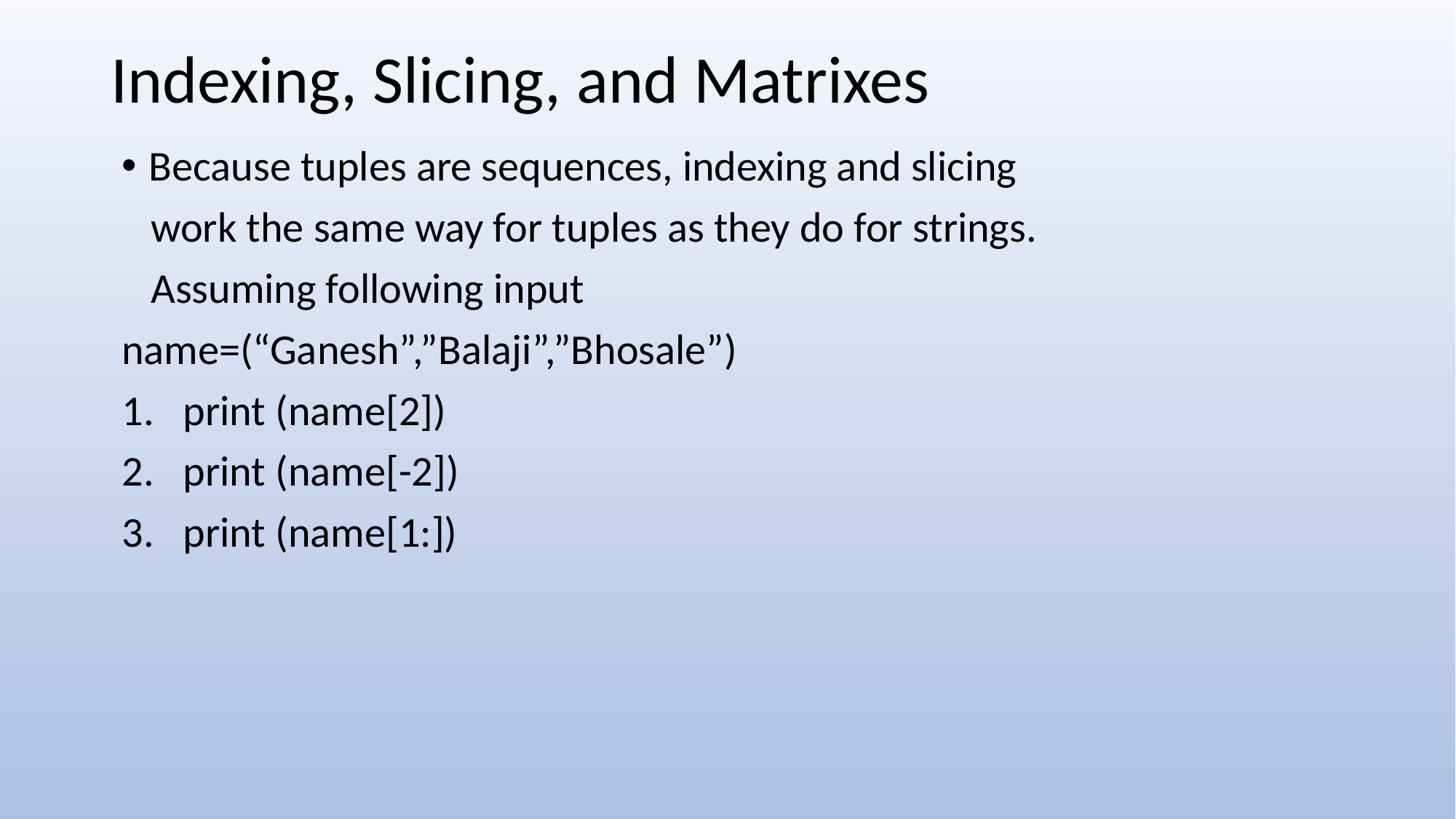

# Indexing, Slicing, and Matrixes
Because tuples are sequences, indexing and slicing
   work the same way for tuples as they do for strings.
   Assuming following input
name=(“Ganesh”,”Balaji”,”Bhosale”)
print (name[2])
print (name[-2])
print (name[1:])